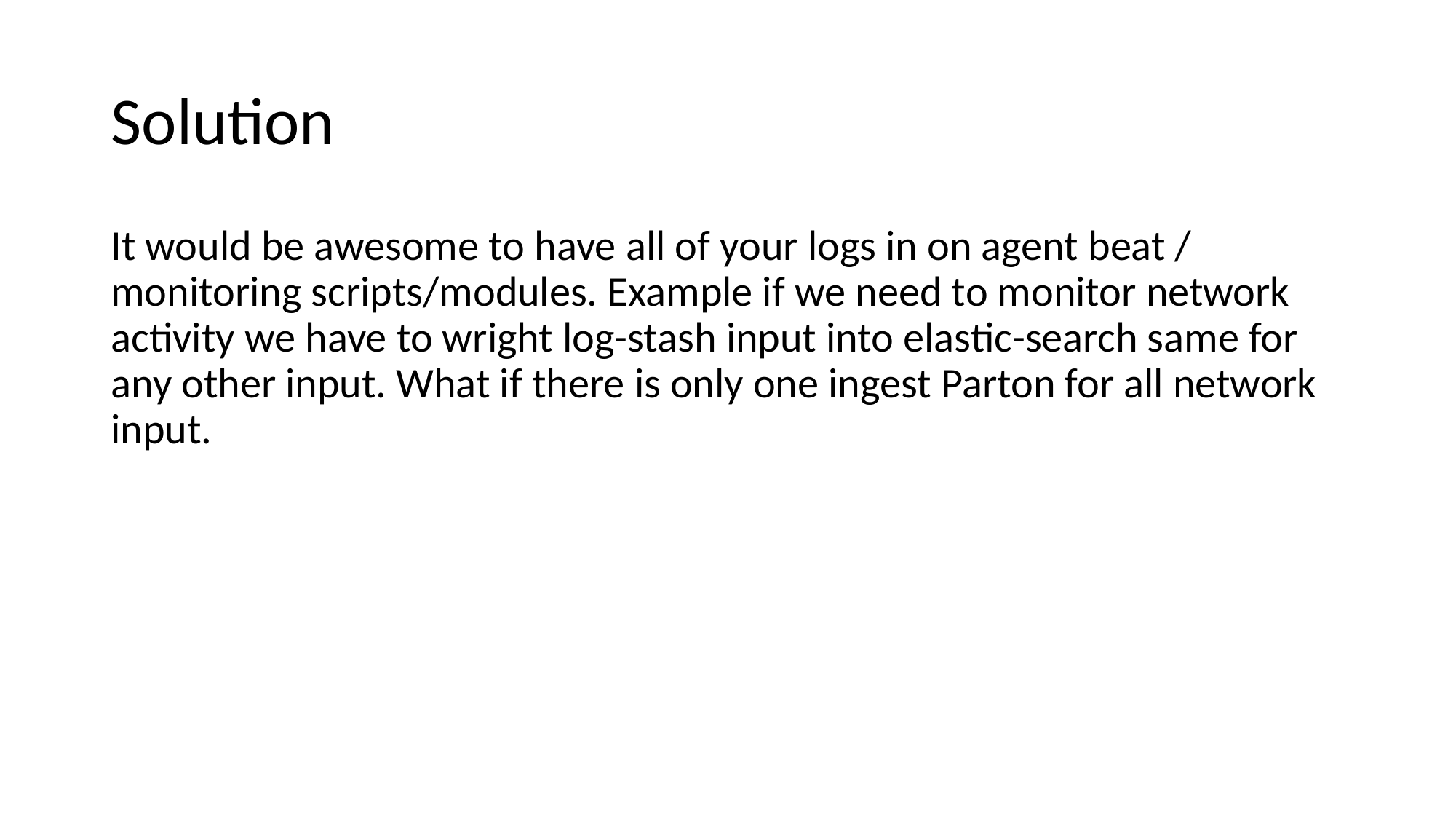

# Solution
It would be awesome to have all of your logs in on agent beat / monitoring scripts/modules. Example if we need to monitor network activity we have to wright log-stash input into elastic-search same for any other input. What if there is only one ingest Parton for all network input.